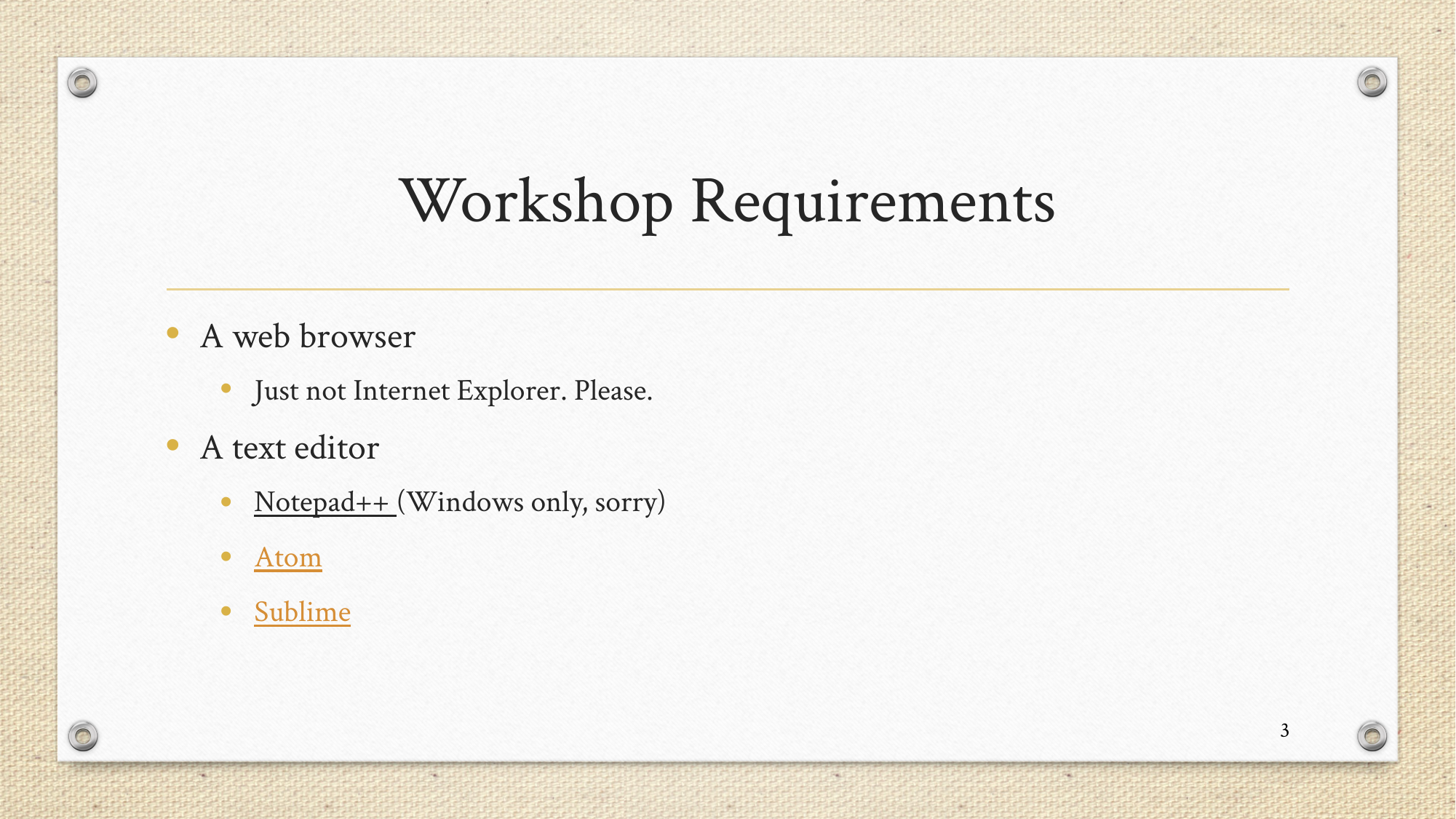

# Workshop Requirements
A web browser
Just not Internet Explorer. Please.
A text editor
Notepad++ (Windows only, sorry)
Atom
Sublime

3